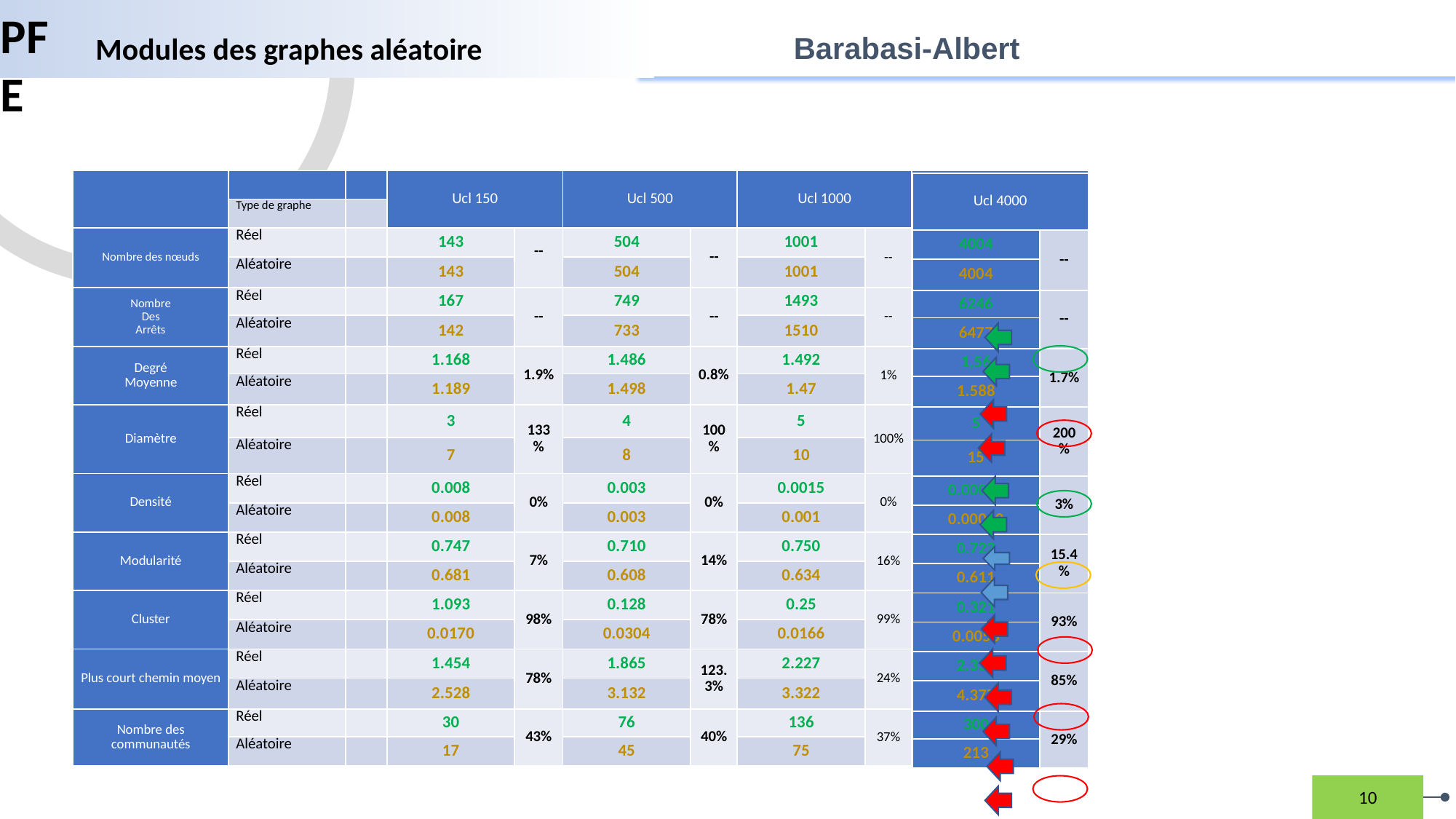

PFE
Barabasi-Albert

Modules des graphes aléatoire
|  |  | Ucl 150 |  | Ucl 500 |  | Ucl 1000 |  | Ucl 4000 |  |
| --- | --- | --- | --- | --- | --- | --- | --- | --- | --- |
|  | Type de graph |  |  |  |  |  |  |  |  |
| Nombre des nœuds | Réel | 143 | -- | 504 | -- | 1001 | -- | 4004 | -- |
|  | Aléatoire | 143 |  | 504 |  | 1001 |  | 4004 |  |
| Nombre Des Arrêts | Réel | 167 | -- | 749 | -- | 1493 | -- | 6246 | -- |
|  | Aléatoire | 142 |  | 733 |  | 1510 |  | 6477 |  |
| Degré Moyenne | Réel | 1.168 | 1.9% | 1.486 | 0.8% | 1.492 | 1% | 1,56 | 1.7% |
|  | Aléatoire | 1.189 |  | 1.498 |  | 1.47 |  | 1.588 |  |
| Diamètre | Réel | 3 | 133% | 4 | 100% | 5 | 100% | 5 | 200% |
|  | Aléatoire | 7 |  | 8 |  | 10 |  | 15 |  |
| Densité | Réel | 0.008 | 0% | 0.003 | 0% | 0.0015 | 0% | 0.00039 | 3% |
|  | Aléatoire | 0.008 |  | 0.003 |  | 0.001 |  | 0.00040 |  |
| Modularité | Réel | 0.747 | 7% | 0.710 | 14% | 0.750 | 16% | 0.722 | 15.4% |
|  | Aléatoire | 0.681 |  | 0.608 |  | 0.634 |  | 0.611 |  |
| Cluster | Réel | 1.093 | 98% | 0.128 | 78% | 0.25 | 99% | 0.321 | 93% |
|  | Aléatoire | 0.0170 |  | 0.0304 |  | 0.0166 |  | 0.0053 |  |
| Plus court chemin moyen | Réel | 1.454 | 78% | 1.865 | 123.3% | 2.227 | 24% | 2.338 | 85% |
|  | Aléatoire | 2.528 |  | 3.132 |  | 3.322 |  | 4.377 |  |
| Nombre des communautés | Réel | 30 | 43% | 76 | 40% | 136 | 37% | 300 | 29% |
|  | Aléatoire | 17 |  | 45 |  | 75 |  | 213 |  |
|  |  |
| --- | --- |
|  | Type de graphe |
| Nombre des nœuds | Réel |
|  | Aléatoire |
| Nombre Des Arrêts | Réel |
|  | Aléatoire |
| Degré Moyenne | Réel |
|  | Aléatoire |
| Diamètre | Réel |
|  | Aléatoire |
| Densité | Réel |
|  | Aléatoire |
| Modularité | Réel |
|  | Aléatoire |
| Cluster | Réel |
|  | Aléatoire |
| Plus court chemin moyen | Réel |
|  | Aléatoire |
| Nombre des communautés | Réel |
|  | Aléatoire |
| Ucl 4000 |  |
| --- | --- |
| 4004 | -- |
| 4004 |  |
| 6246 | -- |
| 6477 |  |
| 1,56 | 1.7% |
| 1.588 |  |
| 5 | 200% |
| 15 |  |
| 0.00039 | 3% |
| 0.00040 |  |
| 0.722 | 15.4% |
| 0.611 |  |
| 0.321 | 93% |
| 0.0053 |  |
| 2.338 | 85% |
| 4.377 |  |
| 300 | 29% |
| 213 |  |

10